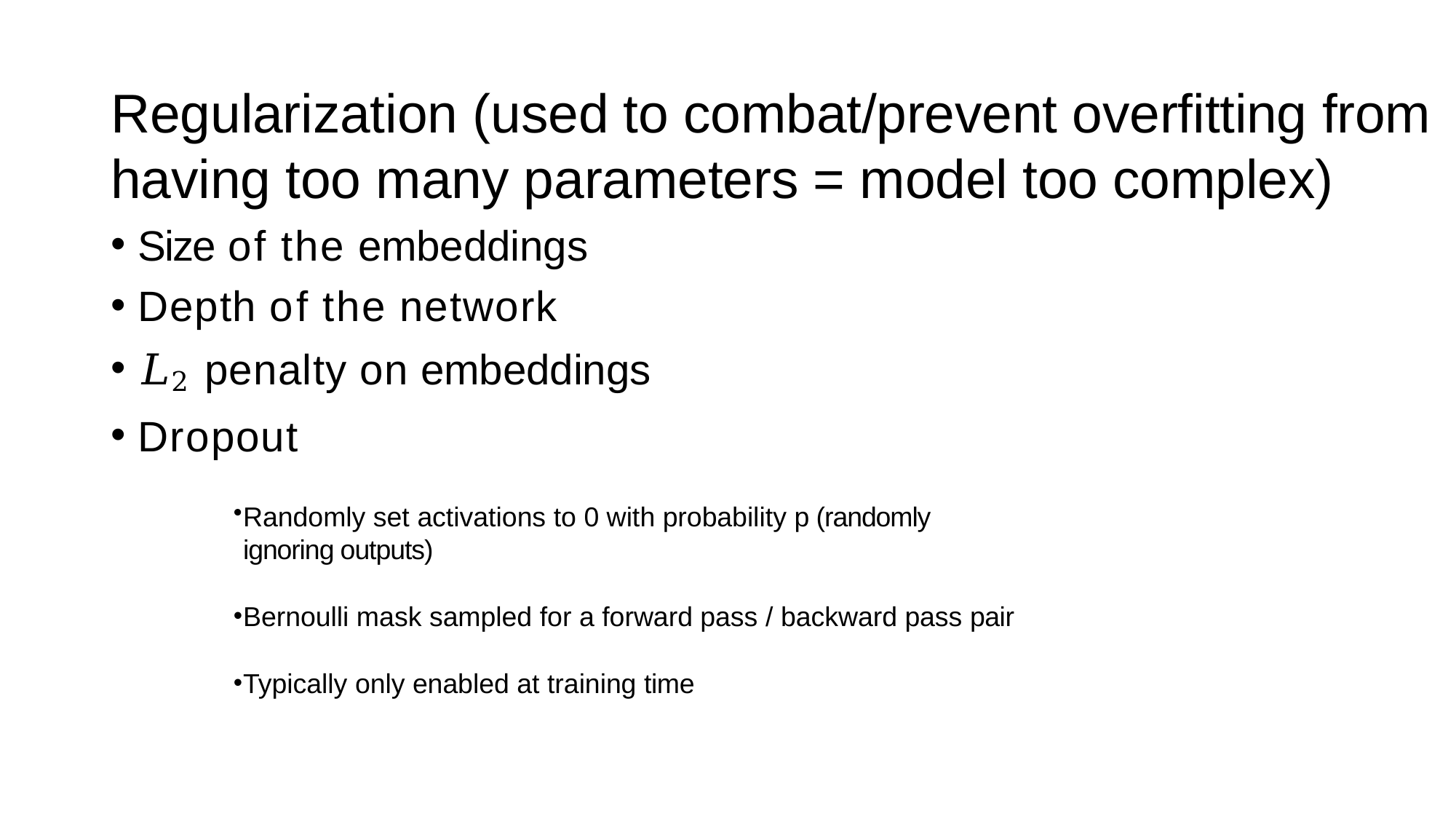

# Regularization (used to combat/prevent overfitting from having too many parameters = model too complex)
Size of the embeddings
Depth of the network
𝐿2 penalty on embeddings
Dropout
Randomly set activations to 0 with probability p (randomly ignoring outputs)

Bernoulli mask sampled for a forward pass / backward pass pair

Typically only enabled at training time